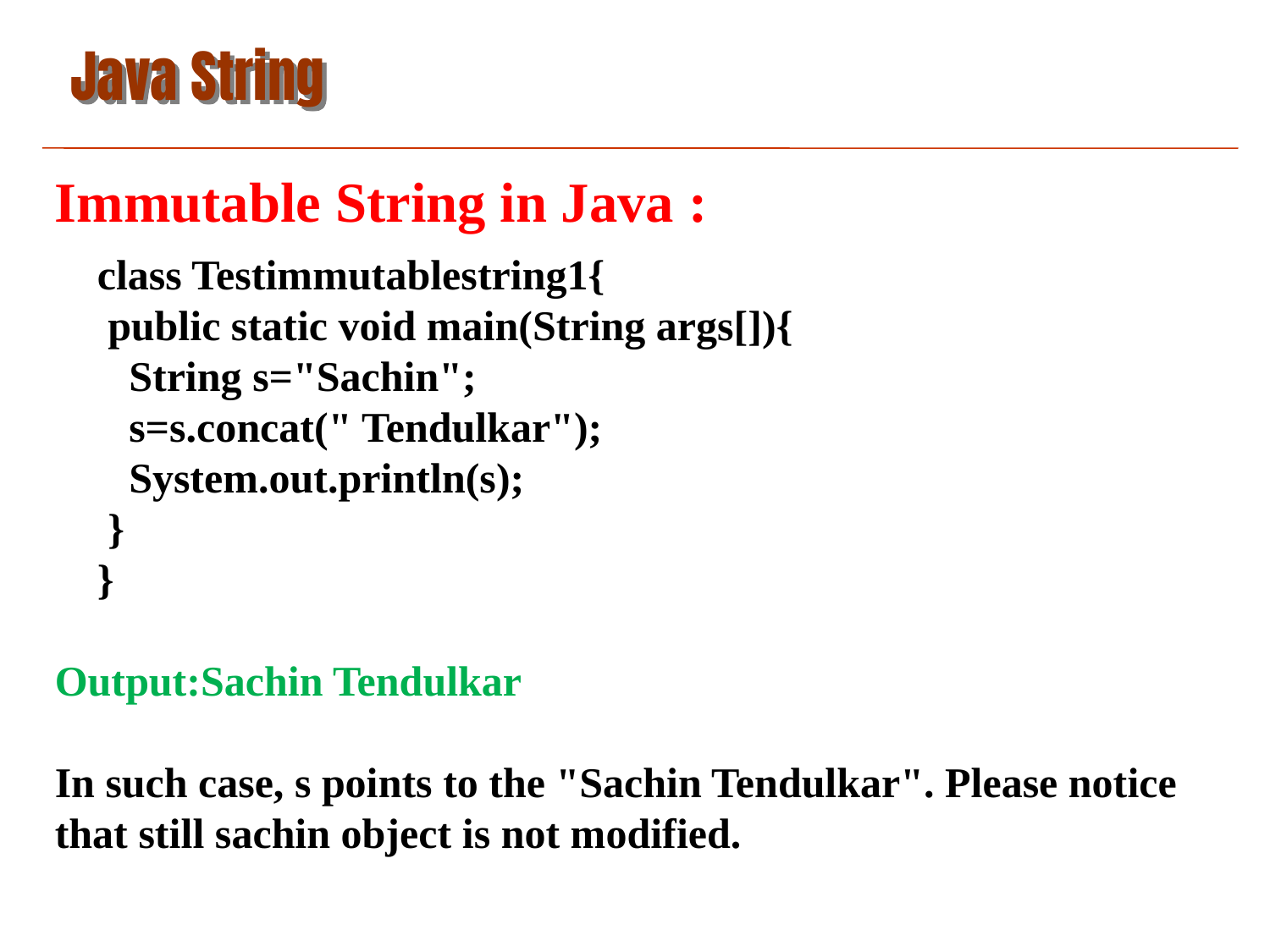

Java String

Immutable String in Java :
    class Testimmutablestring1{
     public static void main(String args[]){
       String s="Sachin";
       s=s.concat(" Tendulkar");
       System.out.println(s);
     }
    }

Output:Sachin Tendulkar

In such case, s points to the "Sachin Tendulkar". Please notice that still sachin object is not modified.